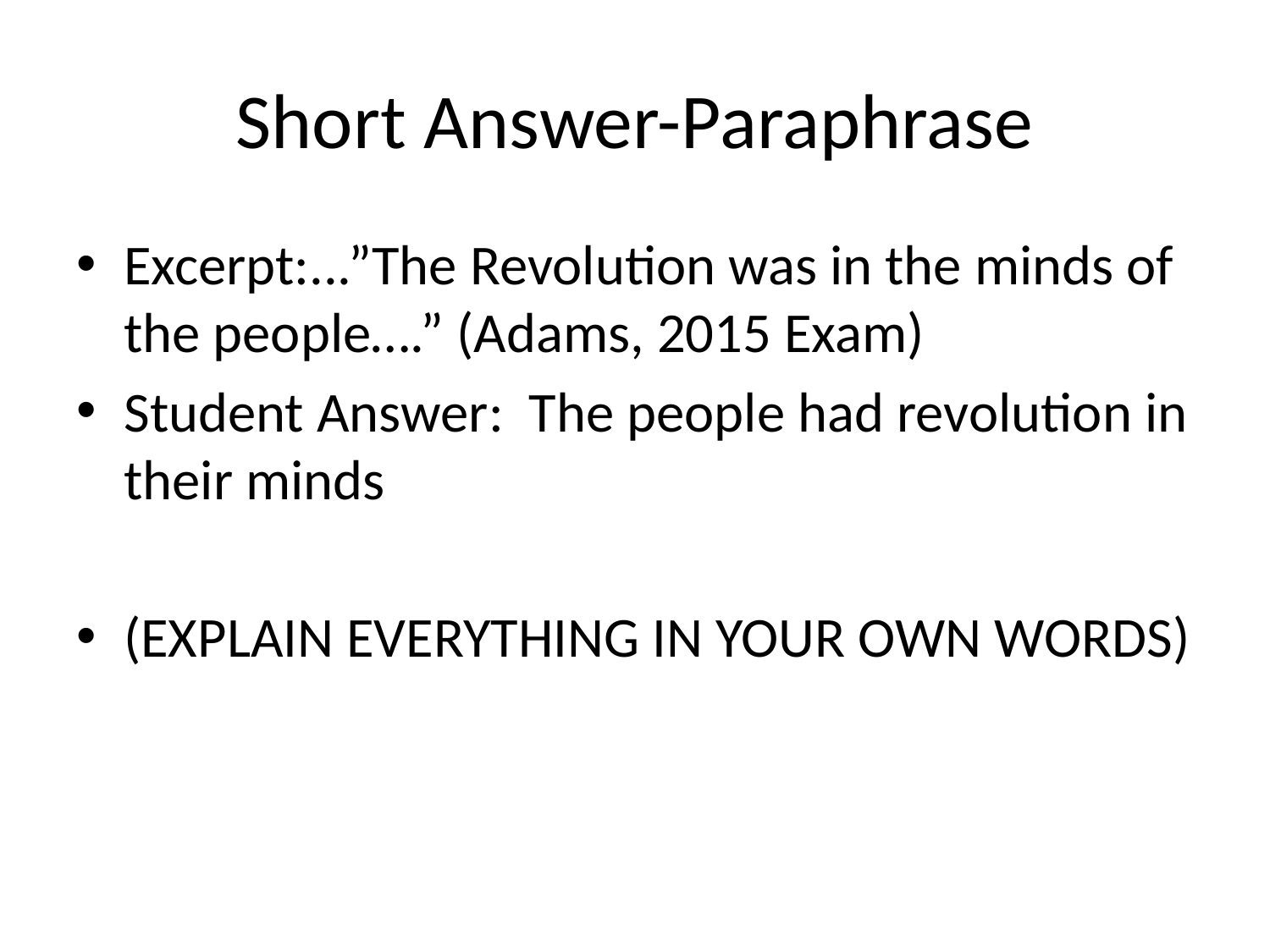

# Short Answer-Paraphrase
Excerpt:...”The Revolution was in the minds of the people….” (Adams, 2015 Exam)
Student Answer:  The people had revolution in their minds

(EXPLAIN EVERYTHING IN YOUR OWN WORDS)